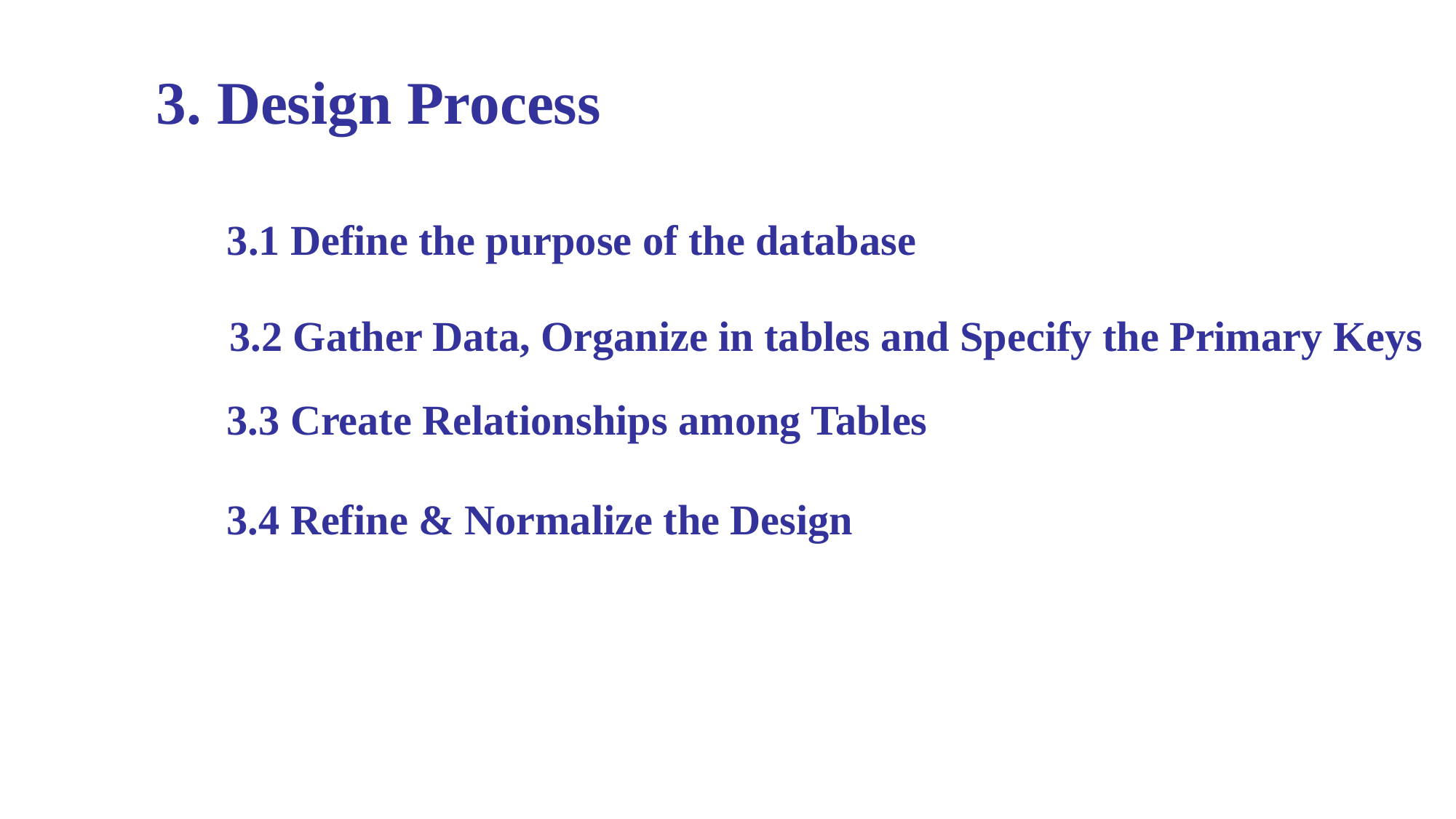

3. Design Process
3.1 Define the purpose of the database
3.2 Gather Data, Organize in tables and Specify the Primary Keys
3.3 Create Relationships among Tables
3.4 Refine & Normalize the Design